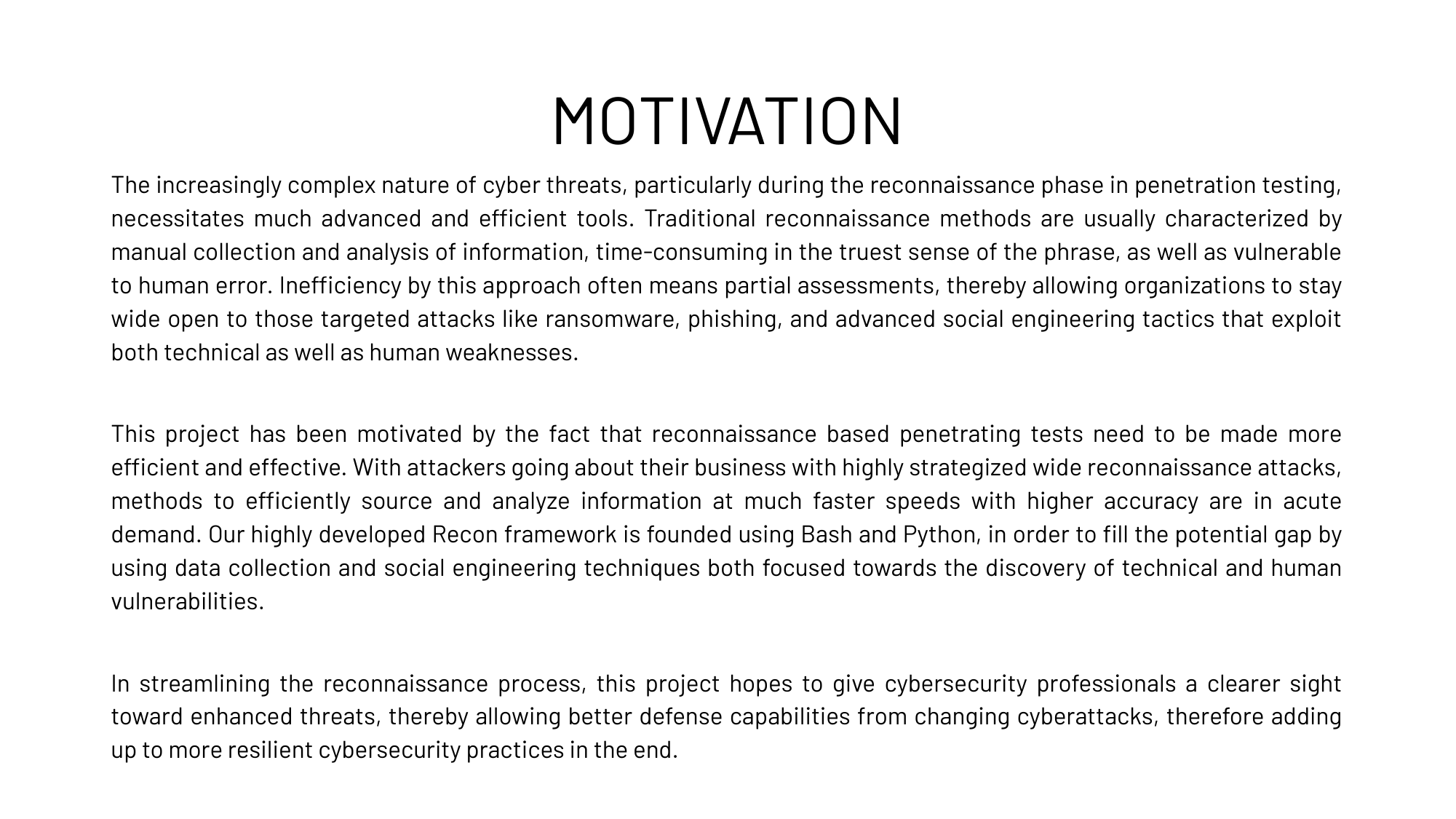

# MOTIVATION
The increasingly complex nature of cyber threats, particularly during the reconnaissance phase in penetration testing, necessitates much advanced and efficient tools. Traditional reconnaissance methods are usually characterized by manual collection and analysis of information, time-consuming in the truest sense of the phrase, as well as vulnerable to human error. Inefficiency by this approach often means partial assessments, thereby allowing organizations to stay wide open to those targeted attacks like ransomware, phishing, and advanced social engineering tactics that exploit both technical as well as human weaknesses.
This project has been motivated by the fact that reconnaissance based penetrating tests need to be made more efficient and effective. With attackers going about their business with highly strategized wide reconnaissance attacks, methods to efficiently source and analyze information at much faster speeds with higher accuracy are in acute demand. Our highly developed Recon framework is founded using Bash and Python, in order to fill the potential gap by using data collection and social engineering techniques both focused towards the discovery of technical and human vulnerabilities.
In streamlining the reconnaissance process, this project hopes to give cybersecurity professionals a clearer sight toward enhanced threats, thereby allowing better defense capabilities from changing cyberattacks, therefore adding up to more resilient cybersecurity practices in the end.